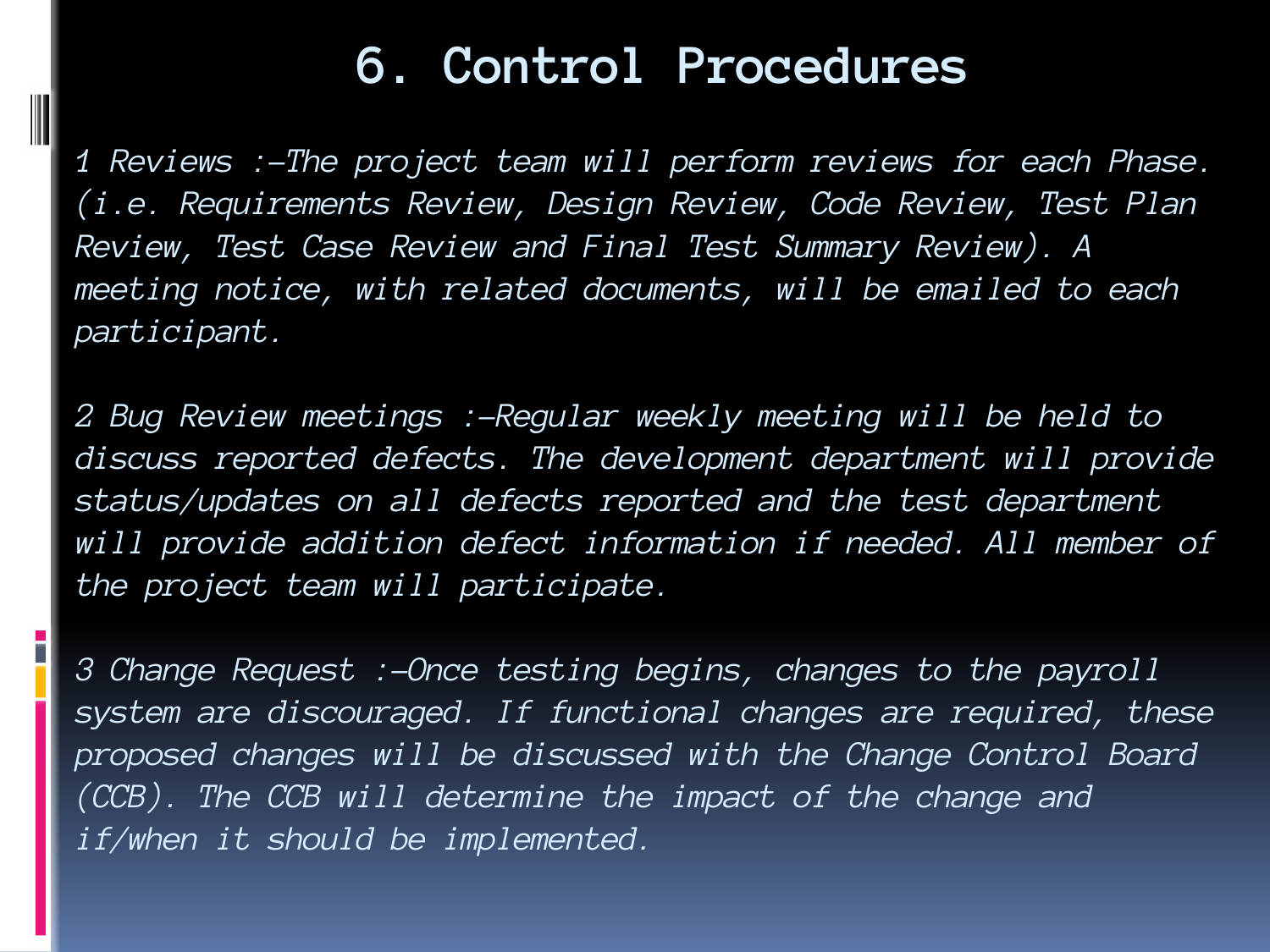

# 6. Control Procedures 1 Reviews :-The project team will perform reviews for each Phase. (i.e. Requirements Review, Design Review, Code Review, Test Plan Review, Test Case Review and Final Test Summary Review). A meeting notice, with related documents, will be emailed to each participant. 2 Bug Review meetings :-Regular weekly meeting will be held to discuss reported defects. The development department will provide status/updates on all defects reported and the test department will provide addition defect information if needed. All member of the project team will participate. 3 Change Request :-Once testing begins, changes to the payroll system are discouraged. If functional changes are required, these proposed changes will be discussed with the Change Control Board (CCB). The CCB will determine the impact of the change and if/when it should be implemented.